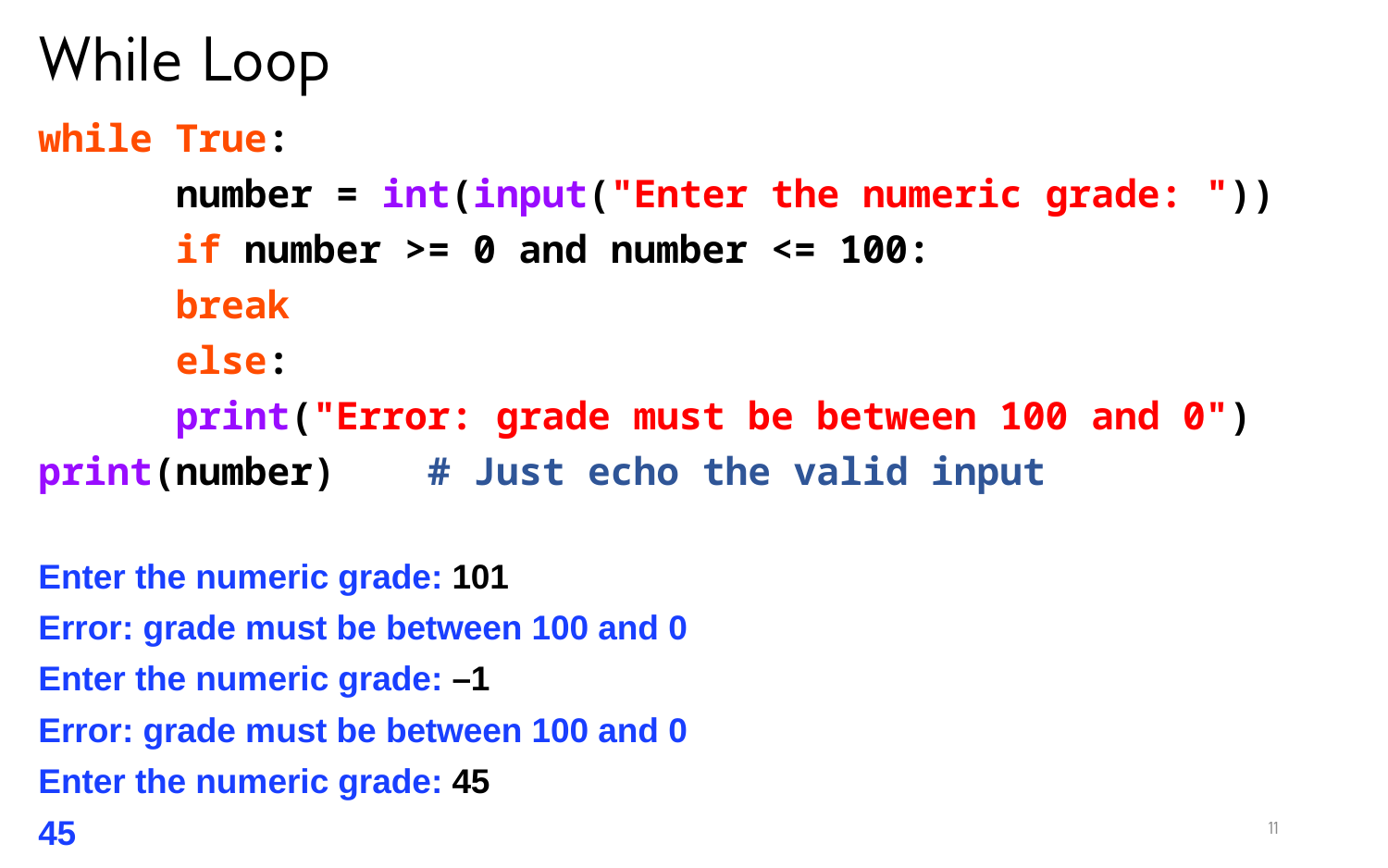

# While Loop
while True:
	number = int(input("Enter the numeric grade: "))
	if number >= 0 and number <= 100:
		break
	else:
		print("Error: grade must be between 100 and 0")
print(number)    # Just echo the valid input

Enter the numeric grade: 101
Error: grade must be between 100 and 0
Enter the numeric grade: –1
Error: grade must be between 100 and 0
Enter the numeric grade: 45
45

11